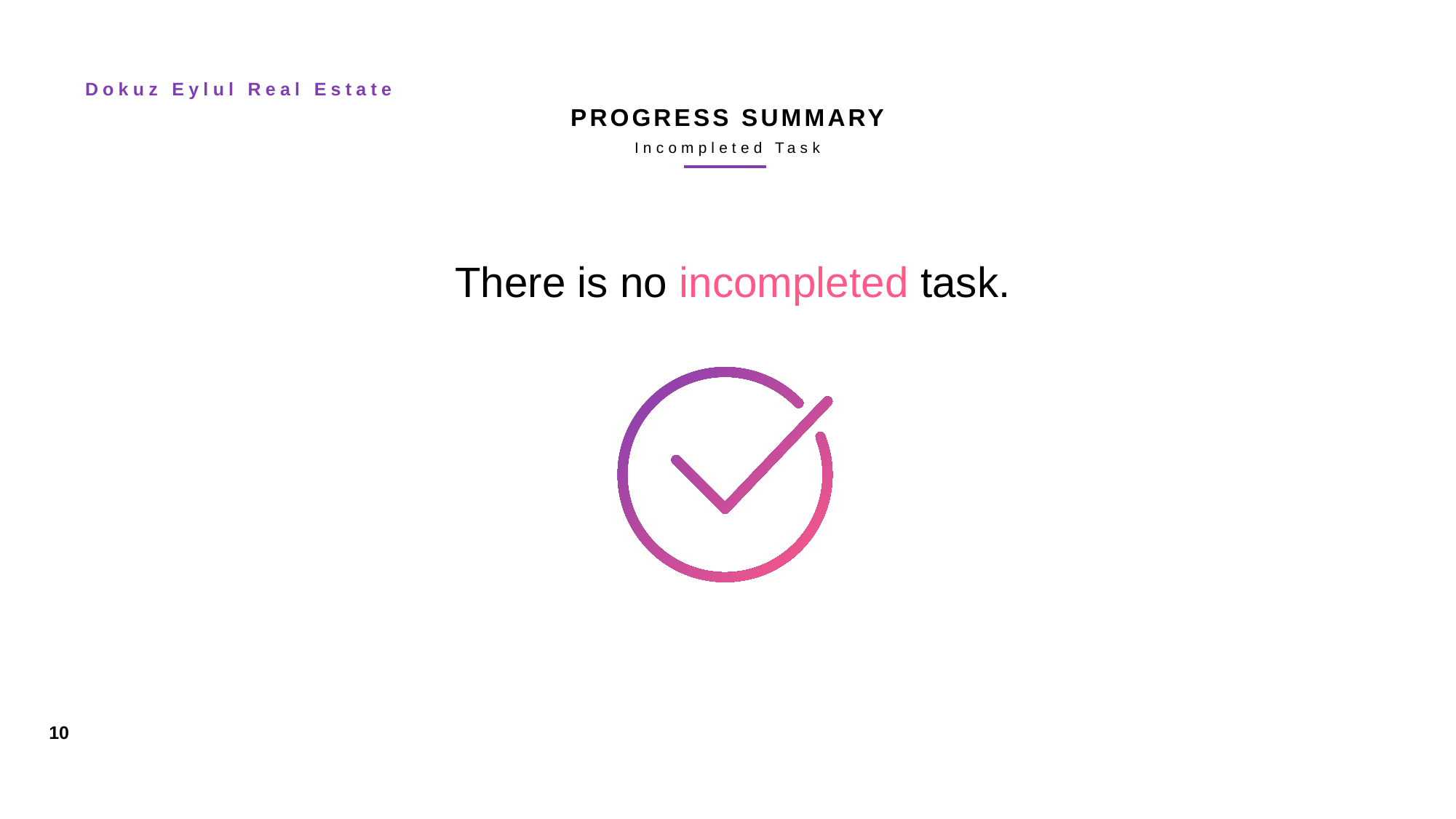

PROGRESS SUMMARY
Incompleted Task
There is no incompleted task.